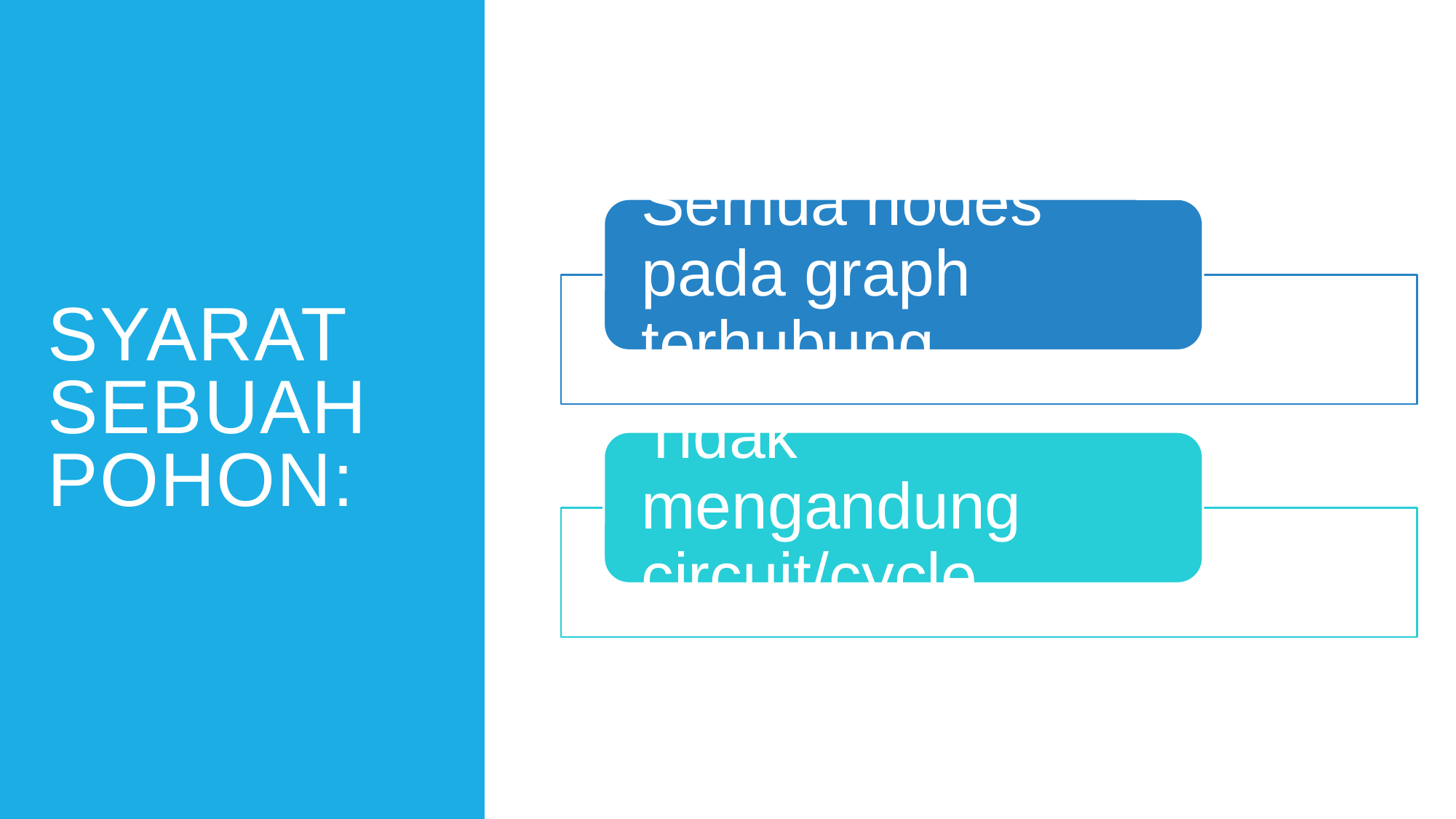

# Syarat sebuah Pohon:
Semua nodes pada graph terhubung
Tidak mengandung circuit/cycle